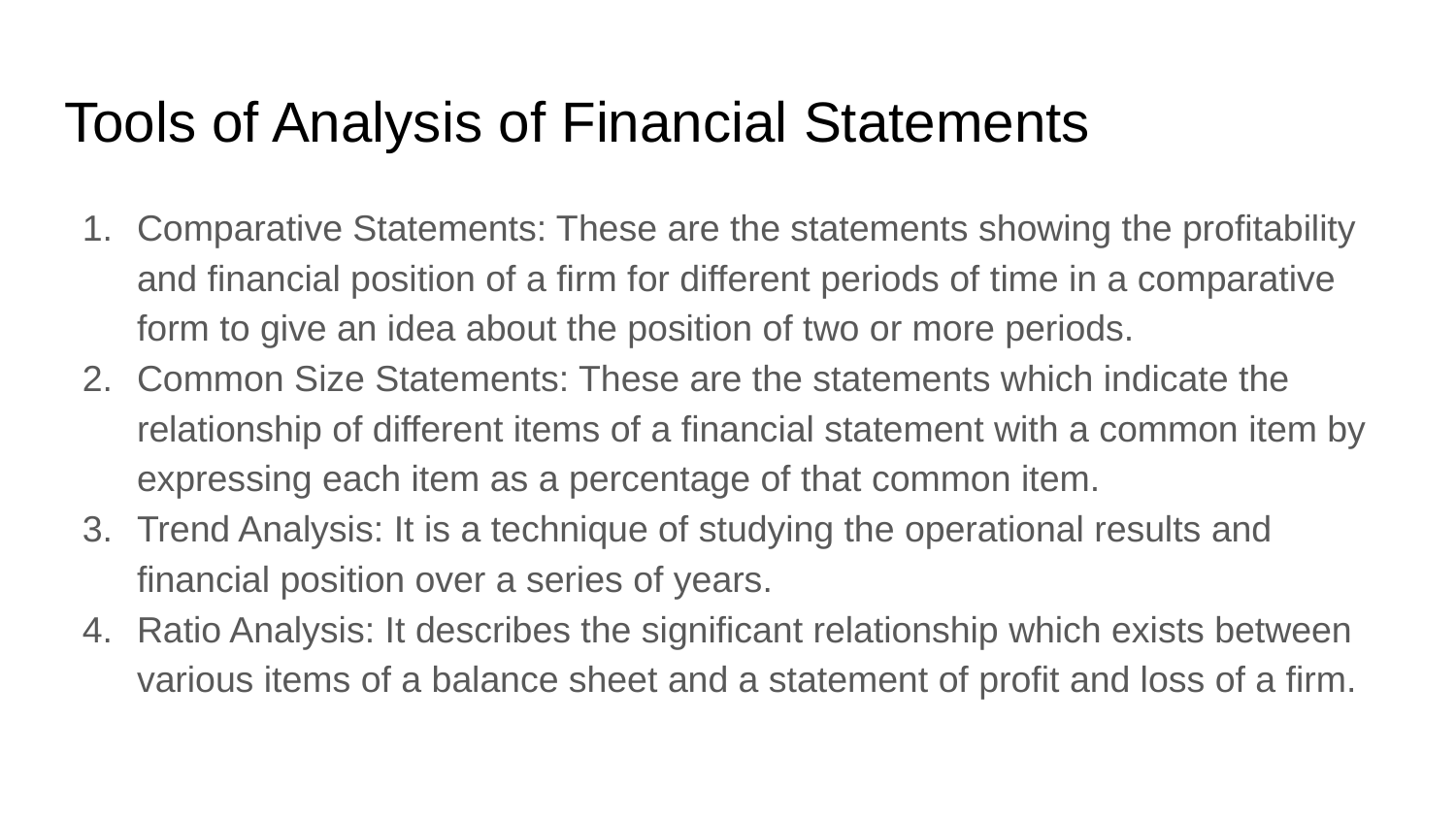

# Tools of Analysis of Financial Statements
Comparative Statements: These are the statements showing the profitability and financial position of a firm for different periods of time in a comparative form to give an idea about the position of two or more periods.
Common Size Statements: These are the statements which indicate the relationship of different items of a financial statement with a common item by expressing each item as a percentage of that common item.
Trend Analysis: It is a technique of studying the operational results and financial position over a series of years.
Ratio Analysis: It describes the significant relationship which exists between various items of a balance sheet and a statement of profit and loss of a firm.